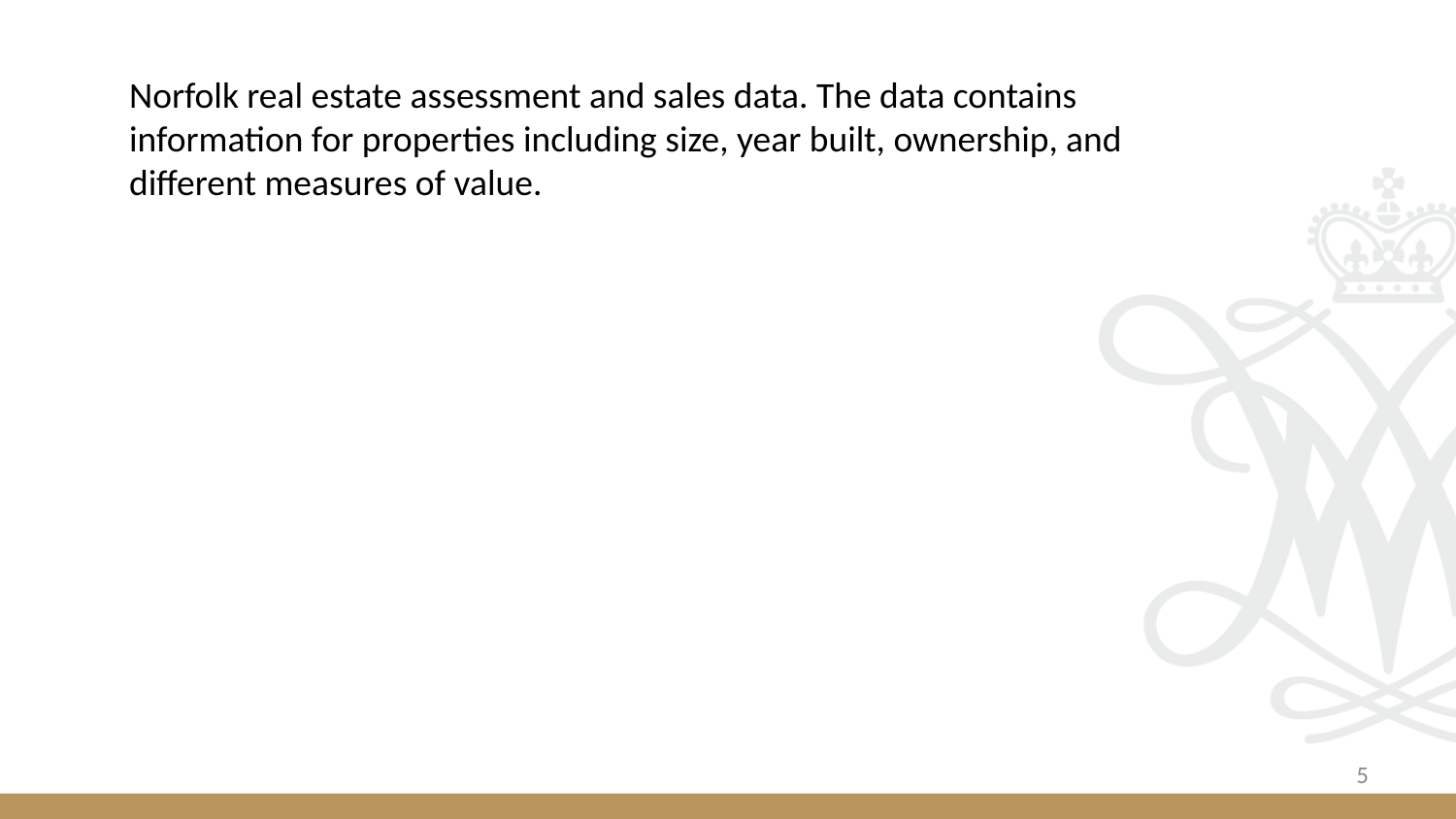

Norfolk real estate assessment and sales data. The data contains information for properties including size, year built, ownership, and different measures of value.

#
5